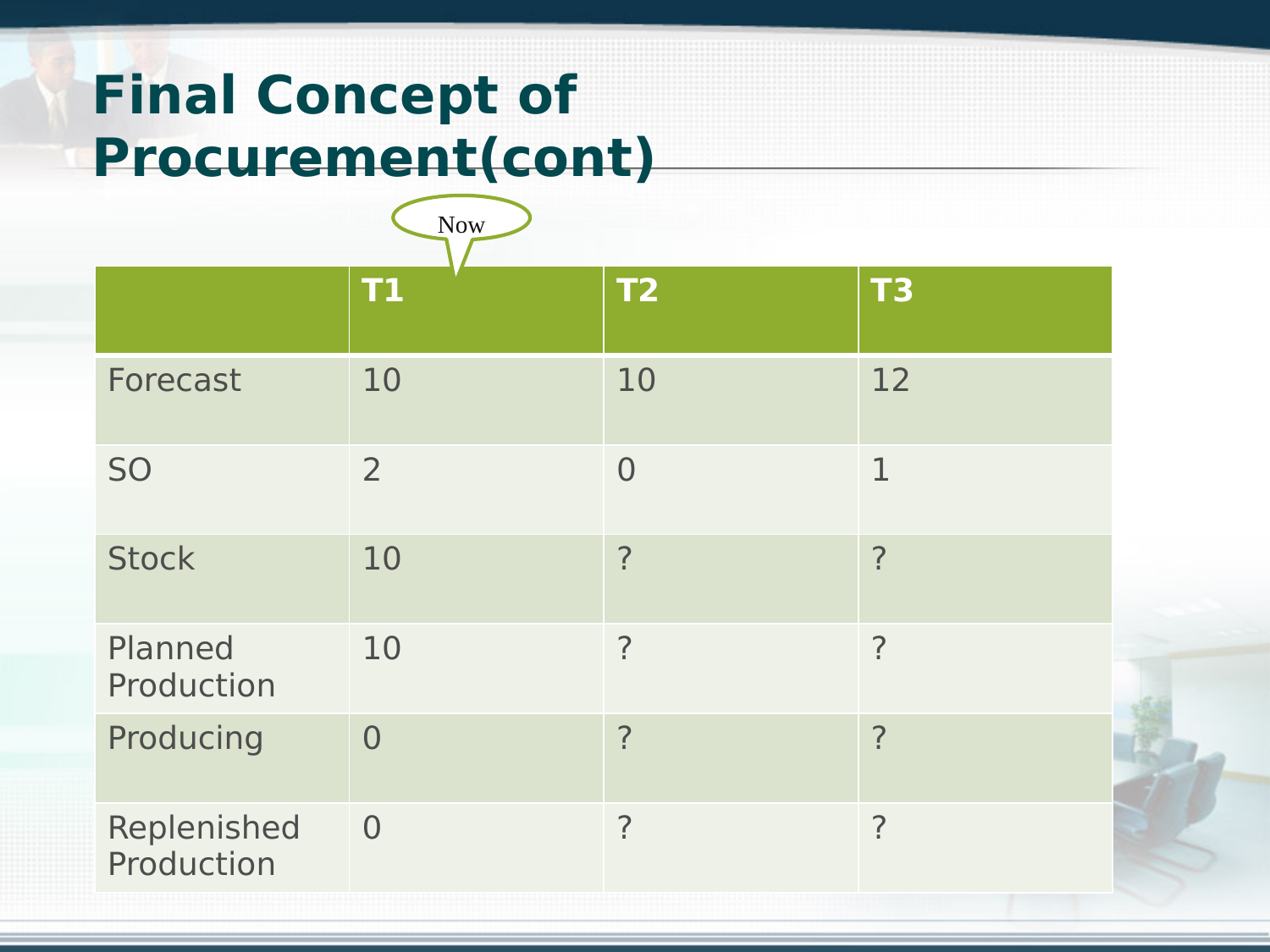

# Final Concept of Procurement(cont)
Now
|  | T1 | T2 | T3 |
| --- | --- | --- | --- |
| Forecast | 10 | 10 | 12 |
| SO | 2 | 0 | 1 |
| Stock | 10 | ? | ? |
| Planned Production | 10 | ? | ? |
| Producing | 0 | ? | ? |
| Replenished Production | 0 | ? | ? |